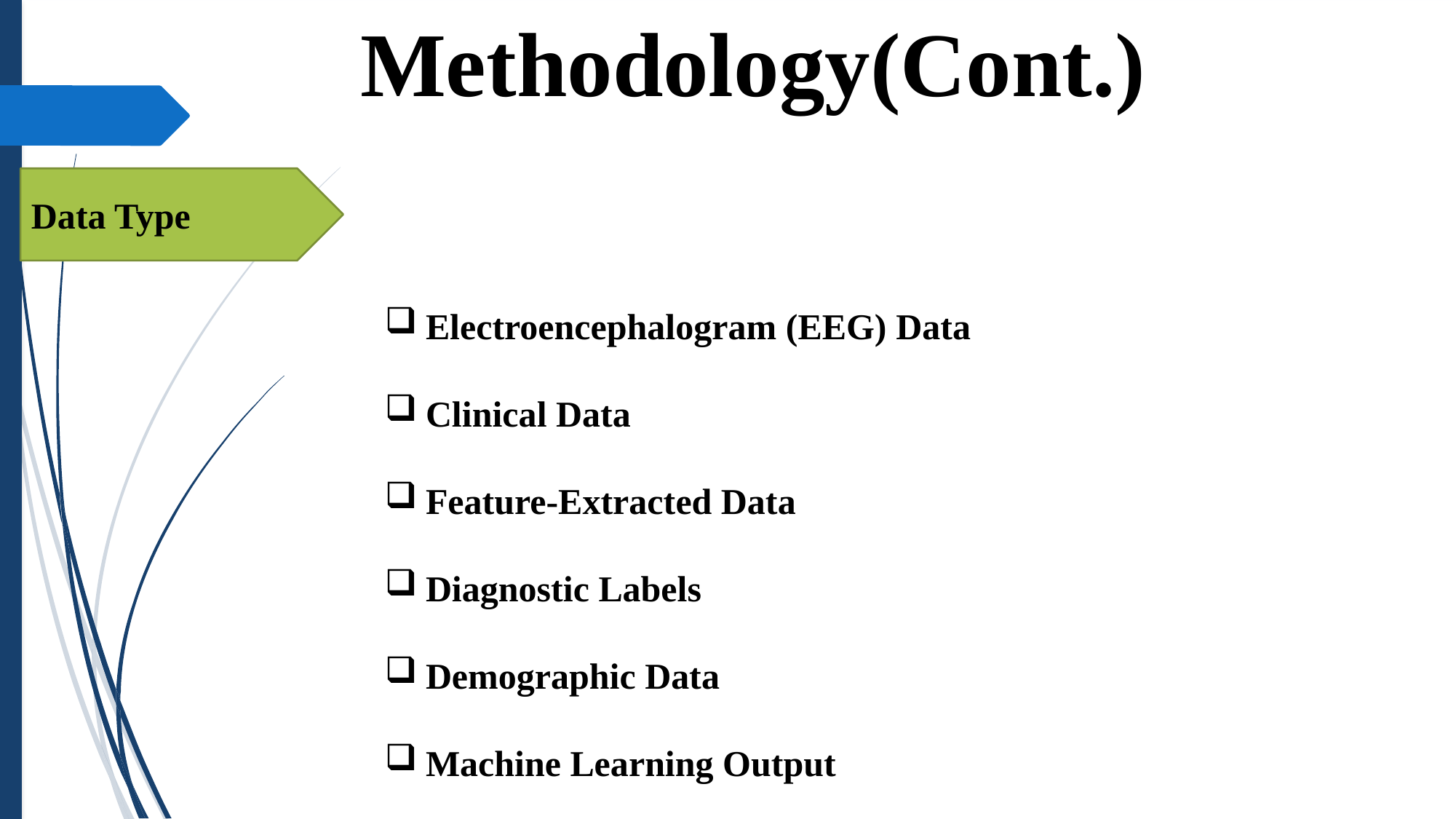

# Methodology(Cont.)
Data Type
Electroencephalogram (EEG) Data

Clinical Data

Feature-Extracted Data

Diagnostic Labels

Demographic Data

Machine Learning Output